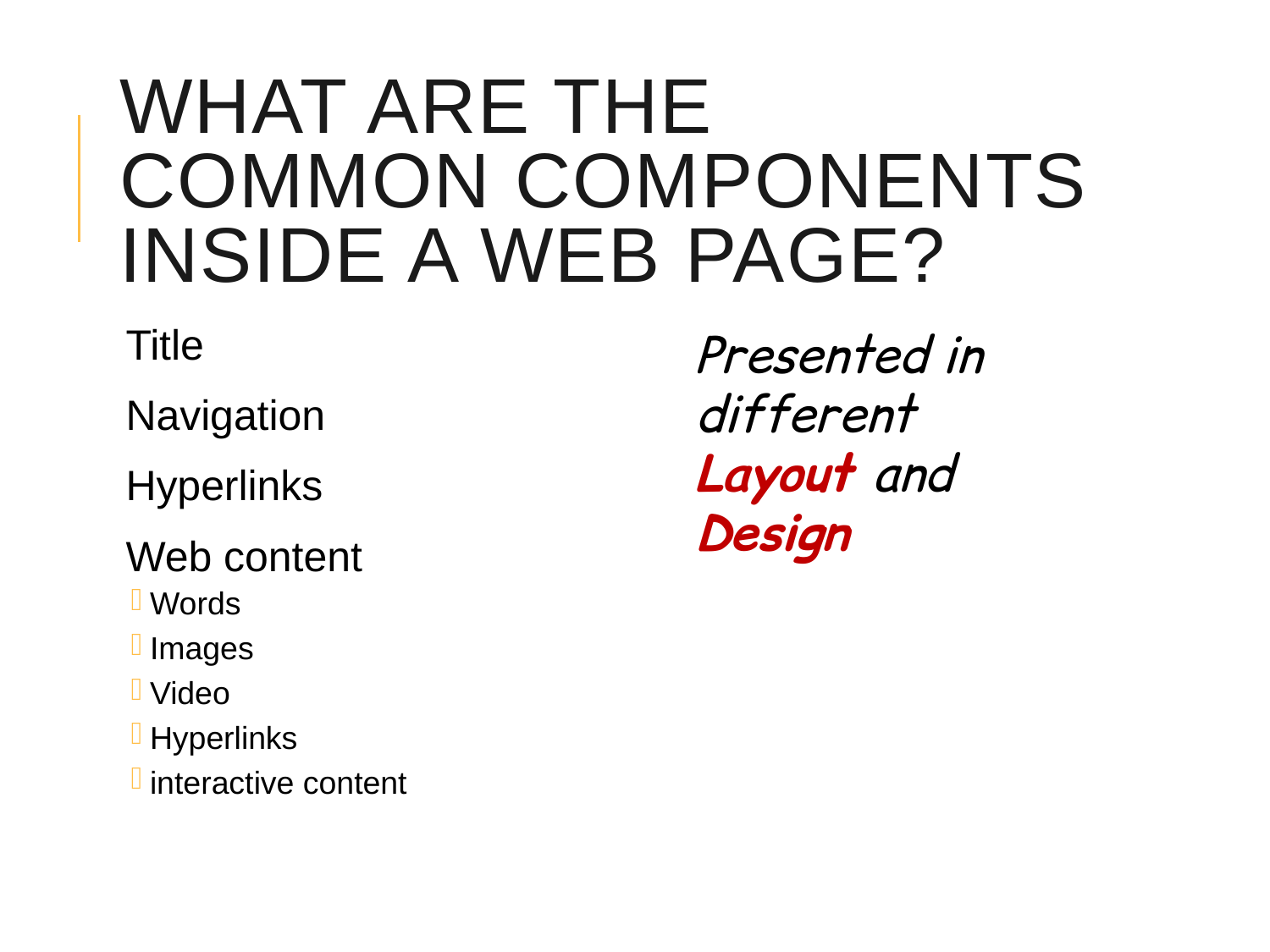

# What are the common components inside a web page?
Title
Navigation
Hyperlinks
Web content
Words
Images
Video
Hyperlinks
interactive content

Presented in different Layout and Design